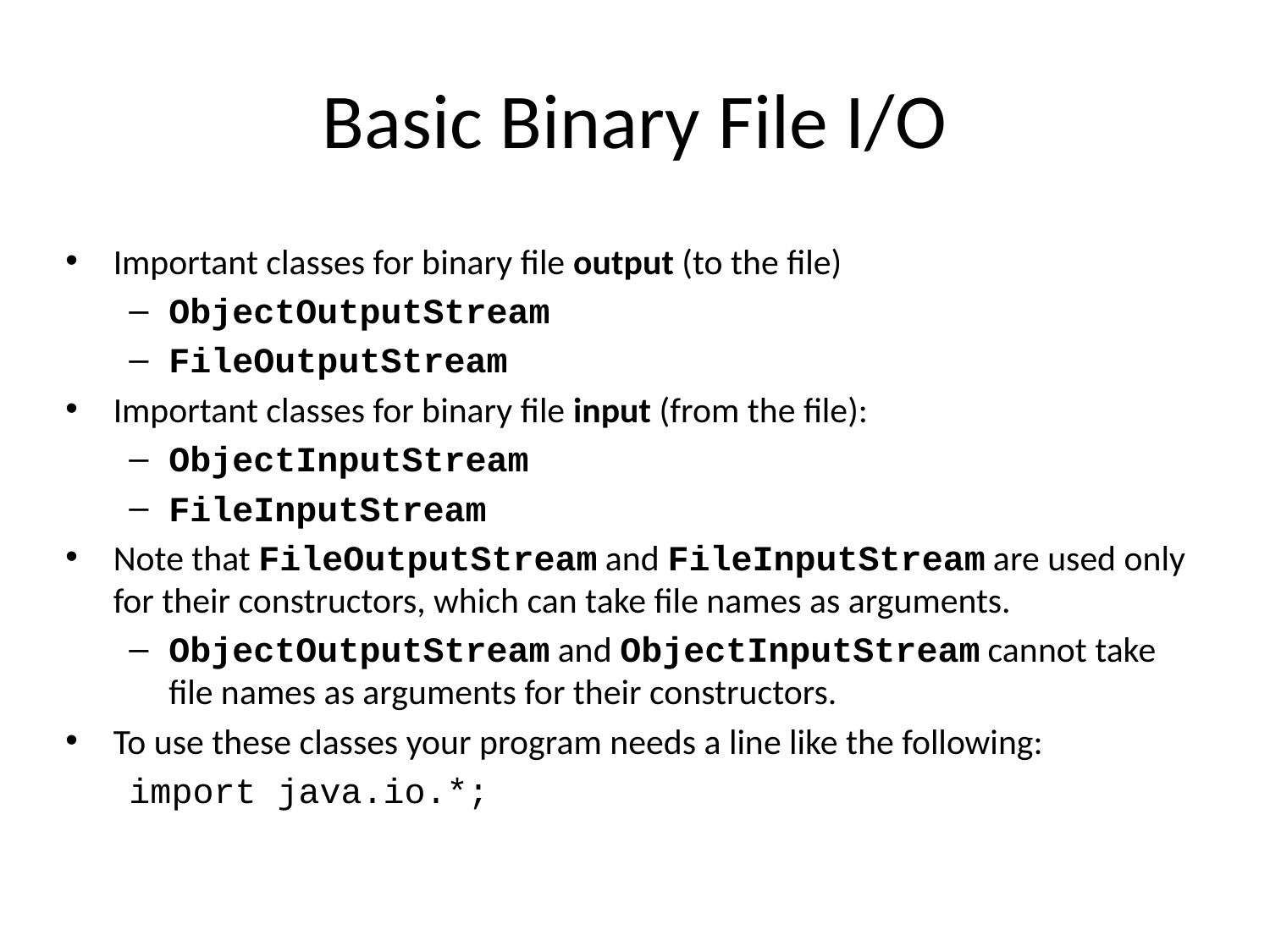

# Basic Binary File I/O
Important classes for binary file output (to the file)
ObjectOutputStream
FileOutputStream
Important classes for binary file input (from the file):
ObjectInputStream
FileInputStream
Note that FileOutputStream and FileInputStream are used only for their constructors, which can take file names as arguments.
ObjectOutputStream and ObjectInputStream cannot take file names as arguments for their constructors.
To use these classes your program needs a line like the following:
import java.io.*;